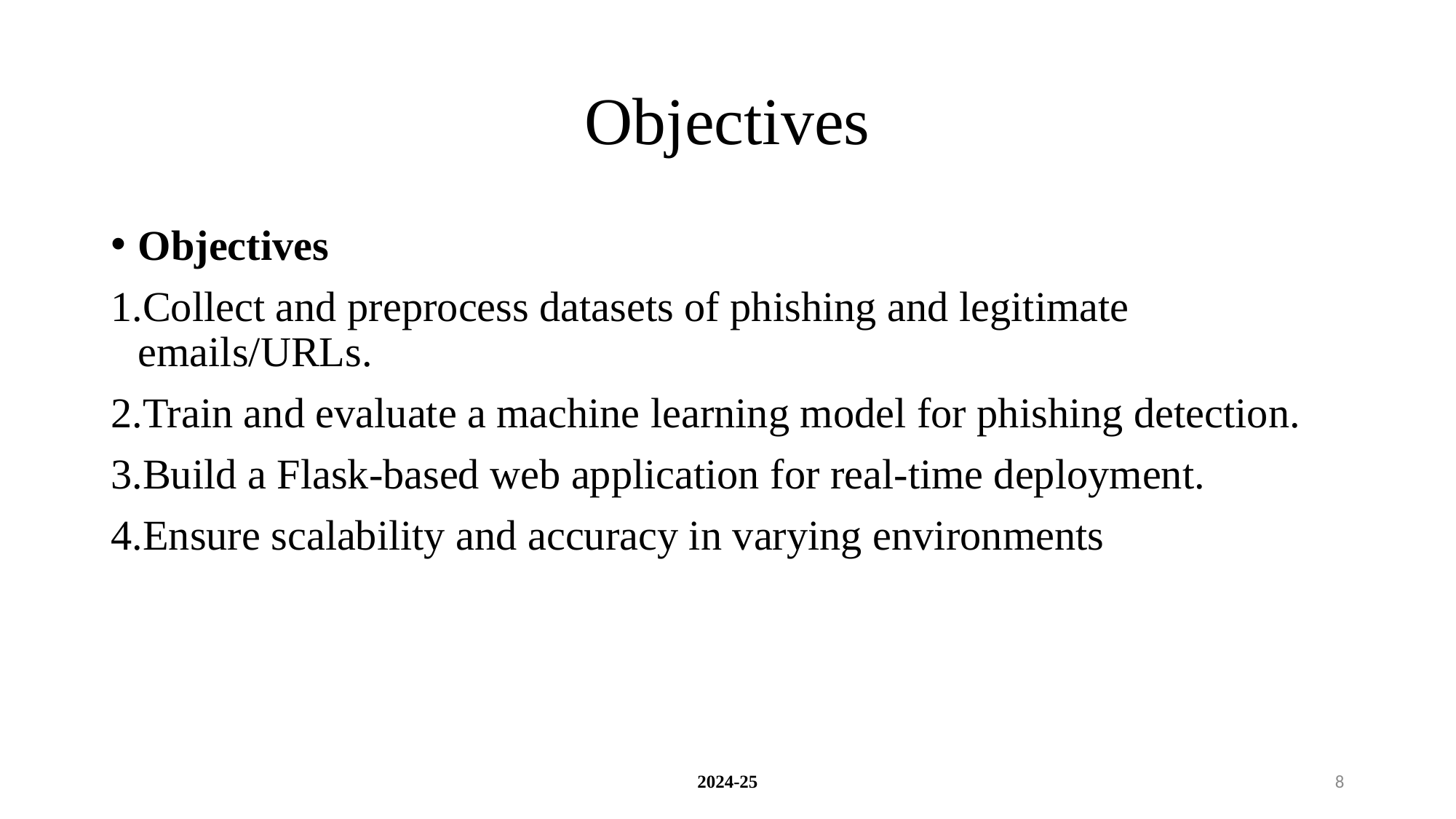

# Objectives
Objectives
Collect and preprocess datasets of phishing and legitimate emails/URLs.
Train and evaluate a machine learning model for phishing detection.
Build a Flask-based web application for real-time deployment.
Ensure scalability and accuracy in varying environments

2024-25
8